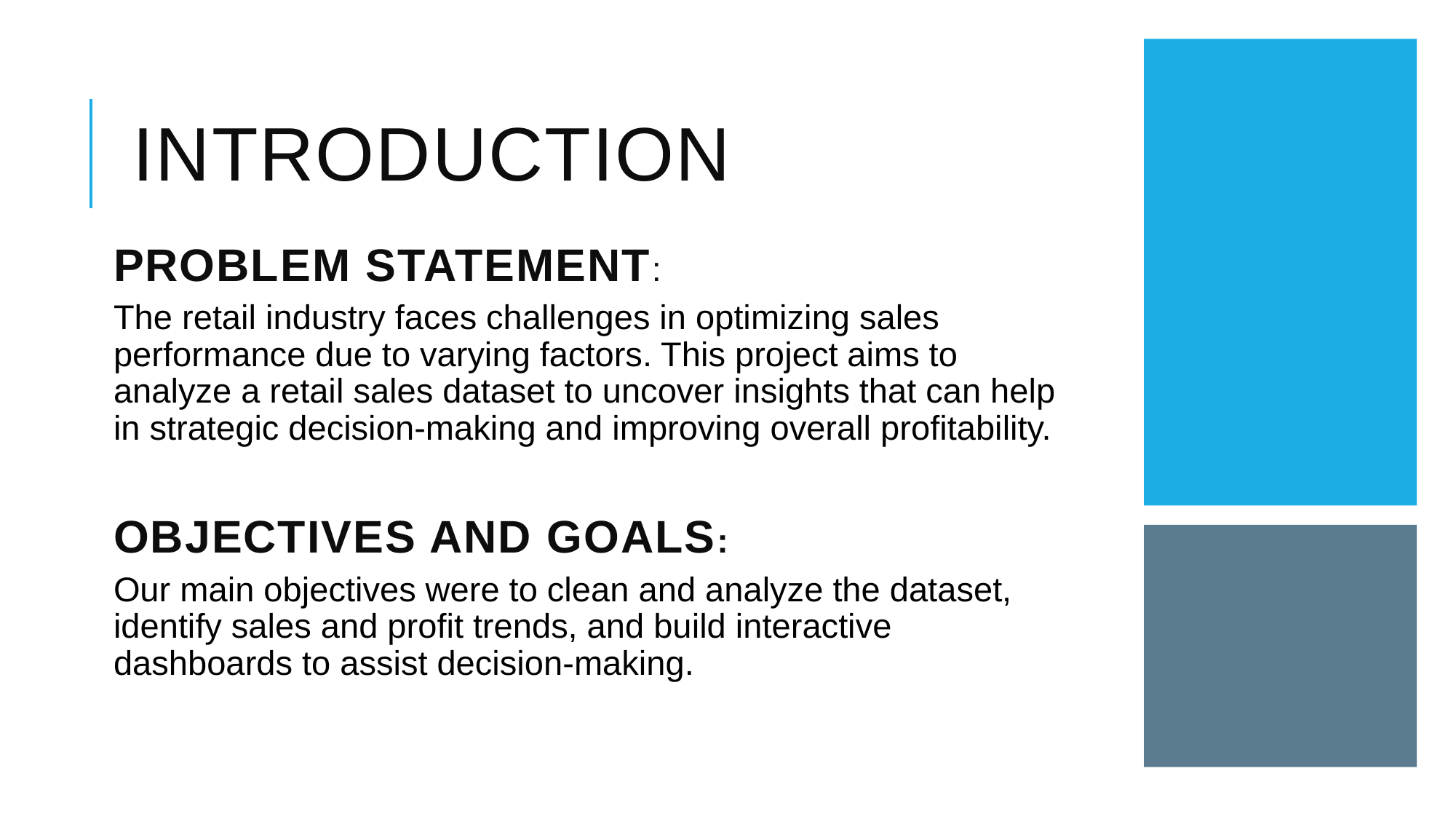

Introduction
Problem Statement:
The retail industry faces challenges in optimizing sales performance due to varying factors. This project aims to analyze a retail sales dataset to uncover insights that can help in strategic decision-making and improving overall profitability.

Objectives and Goals:
Our main objectives were to clean and analyze the dataset, identify sales and profit trends, and build interactive dashboards to assist decision-making.